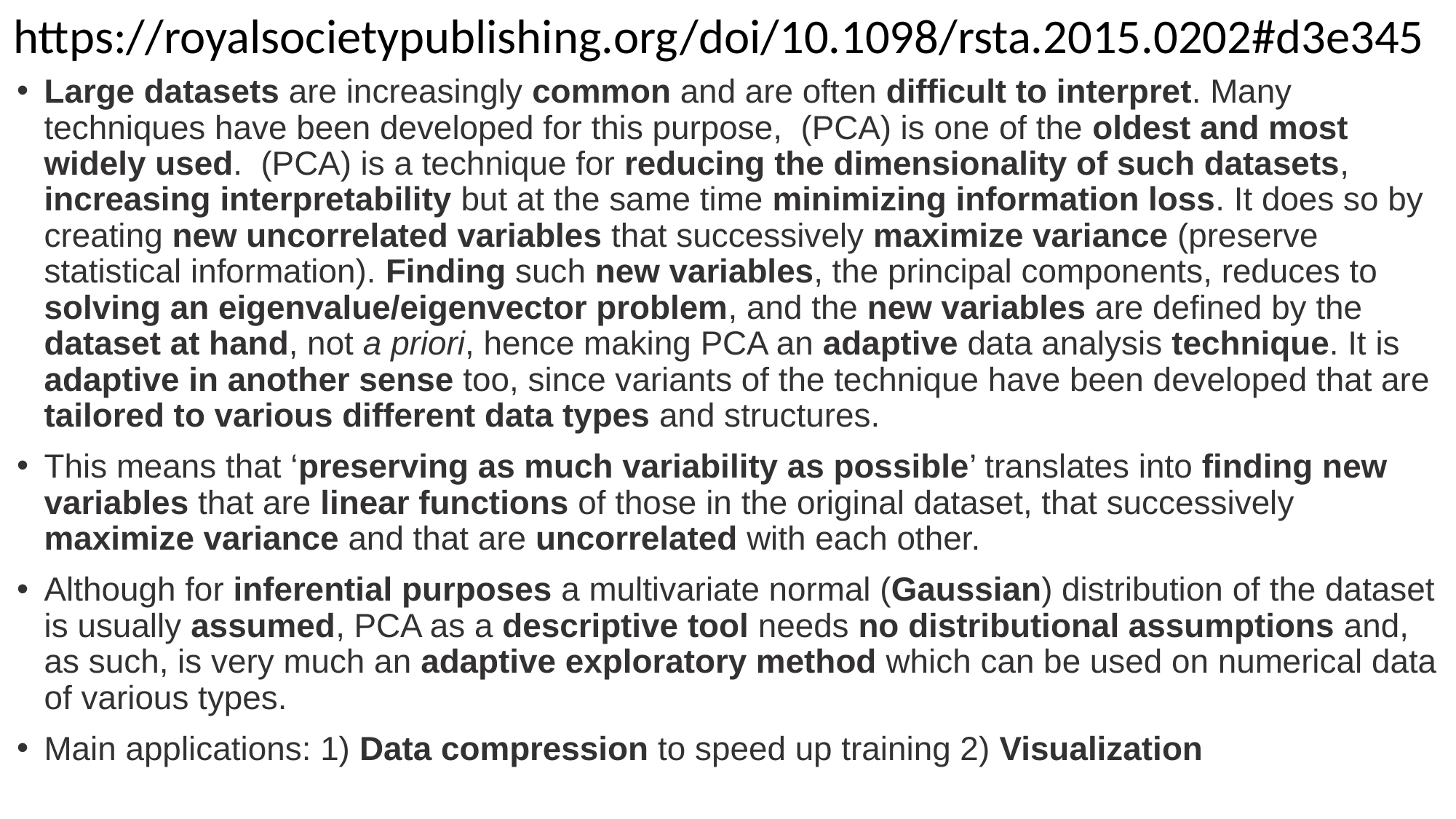

# https://royalsocietypublishing.org/doi/10.1098/rsta.2015.0202#d3e345
Large datasets are increasingly common and are often difficult to interpret. Many techniques have been developed for this purpose,  (PCA) is one of the oldest and most widely used.  (PCA) is a technique for reducing the dimensionality of such datasets, increasing interpretability but at the same time minimizing information loss. It does so by creating new uncorrelated variables that successively maximize variance (preserve statistical information). Finding such new variables, the principal components, reduces to solving an eigenvalue/eigenvector problem, and the new variables are defined by the dataset at hand, not a priori, hence making PCA an adaptive data analysis technique. It is adaptive in another sense too, since variants of the technique have been developed that are tailored to various different data types and structures.
This means that ‘preserving as much variability as possible’ translates into finding new variables that are linear functions of those in the original dataset, that successively maximize variance and that are uncorrelated with each other.
Although for inferential purposes a multivariate normal (Gaussian) distribution of the dataset is usually assumed, PCA as a descriptive tool needs no distributional assumptions and, as such, is very much an adaptive exploratory method which can be used on numerical data of various types.
Main applications: 1) Data compression to speed up training 2) Visualization